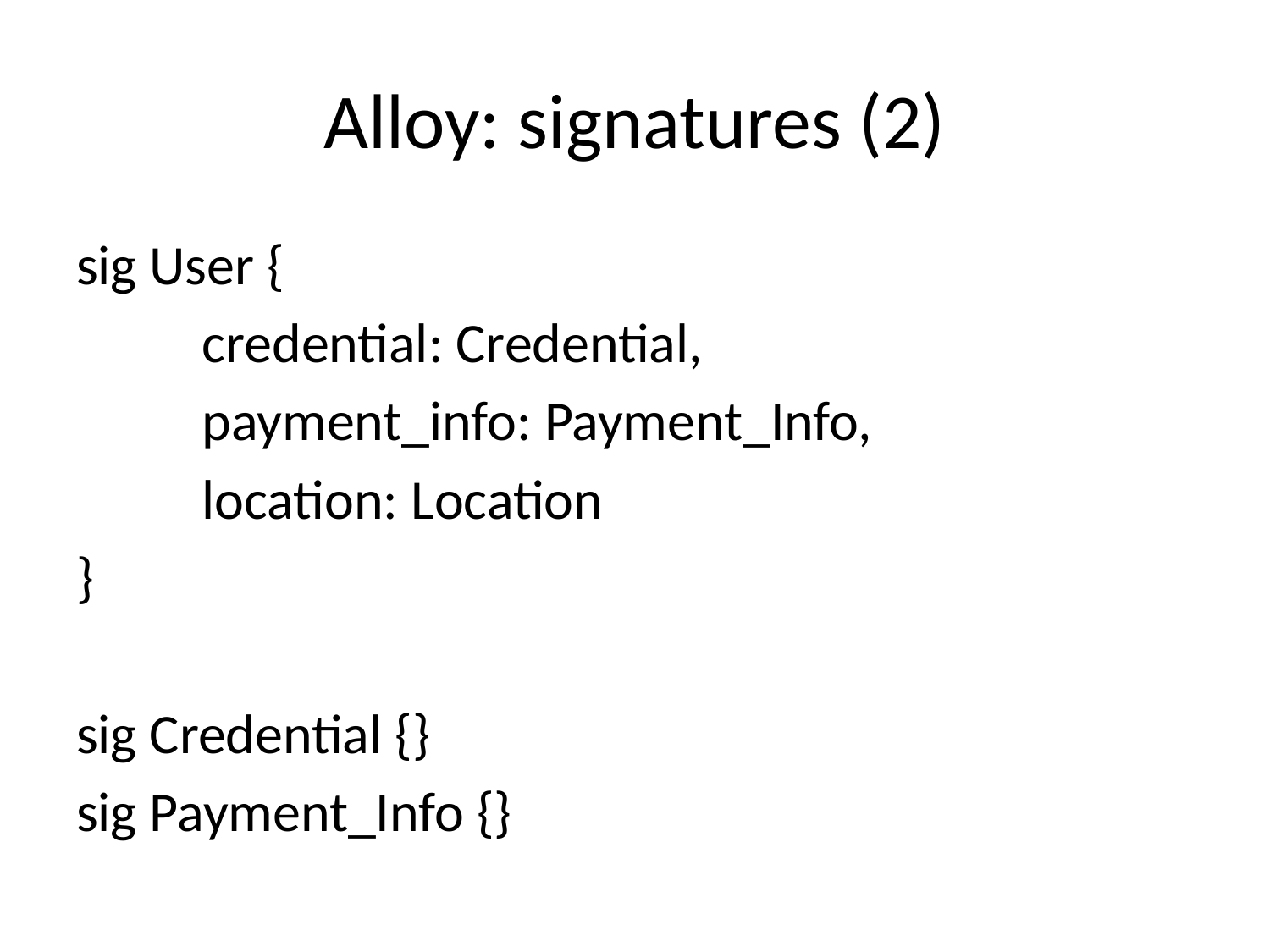

# Alloy: signatures (2)
sig User {
	credential: Credential,
	payment_info: Payment_Info,
	location: Location
}

sig Credential {}
sig Payment_Info {}